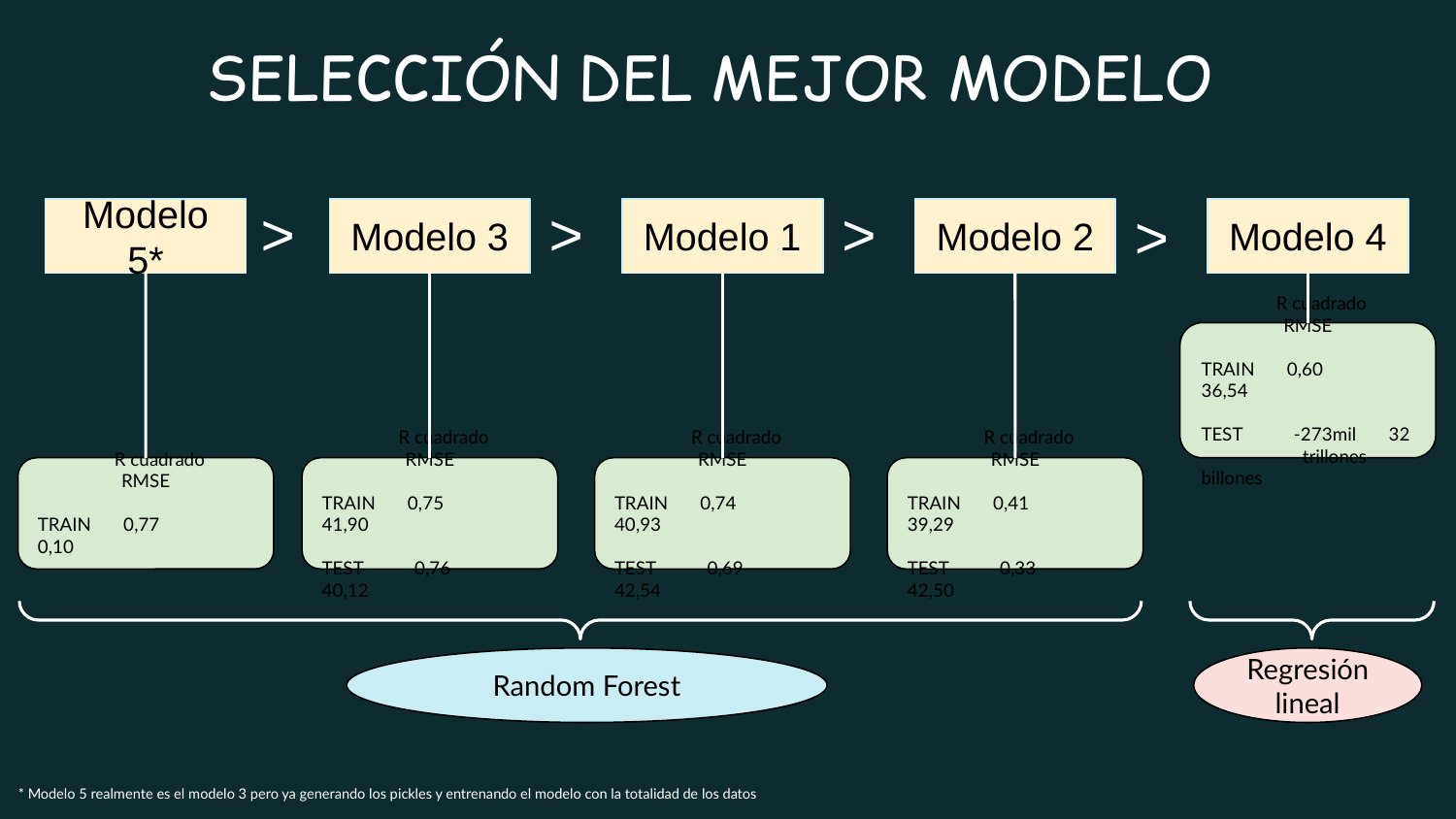

SELECCIÓN DEL MEJOR MODELO

>
>
>
>
Modelo 5*
Modelo 3
Modelo 1
Modelo 2
Modelo 4
           R cuadrado      RMSE

TRAIN       0,60              36,54

TEST           -273mil       32
                      trillones  billones
           R cuadrado      RMSE

TRAIN       0,77              0,10

           R cuadrado      RMSE

TRAIN       0,75              41,90

TEST           0,76              40,12
           R cuadrado      RMSE

TRAIN       0,74              40,93

TEST           0,69              42,54
           R cuadrado      RMSE

TRAIN       0,41             39,29

TEST           0,33              42,50

Random Forest
Regresión lineal
* Modelo 5 realmente es el modelo 3 pero ya generando los pickles y entrenando el modelo con la totalidad de los datos